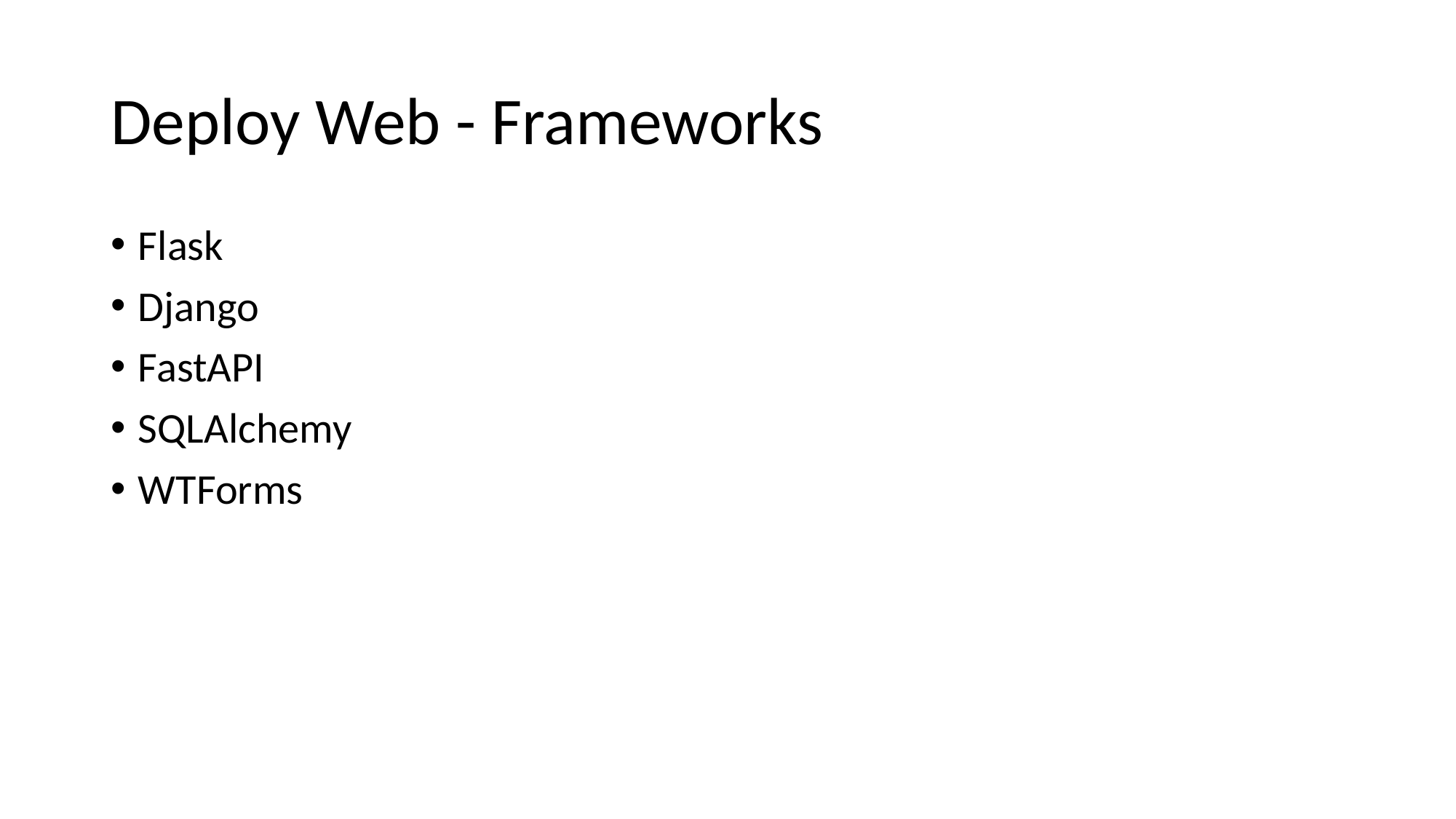

# Deploy Web - Frameworks
Flask
Django
FastAPI
SQLAlchemy
WTForms